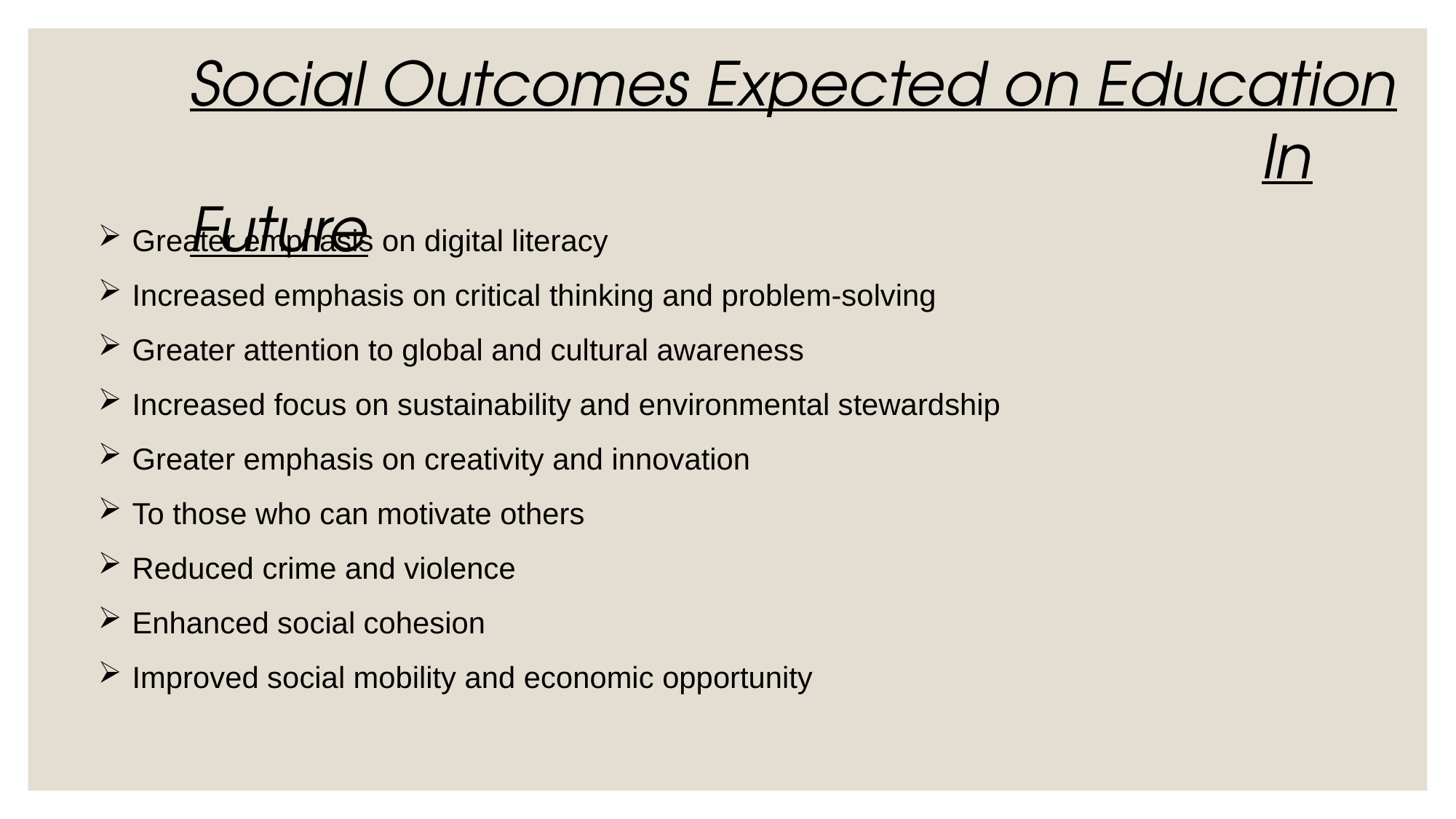

Social Outcomes Expected on Education   		                                                   In Future
Greater emphasis on digital literacy
Increased emphasis on critical thinking and problem-solving
Greater attention to global and cultural awareness
Increased focus on sustainability and environmental stewardship
Greater emphasis on creativity and innovation
To those who can motivate others
Reduced crime and violence
Enhanced social cohesion
Improved social mobility and economic opportunity